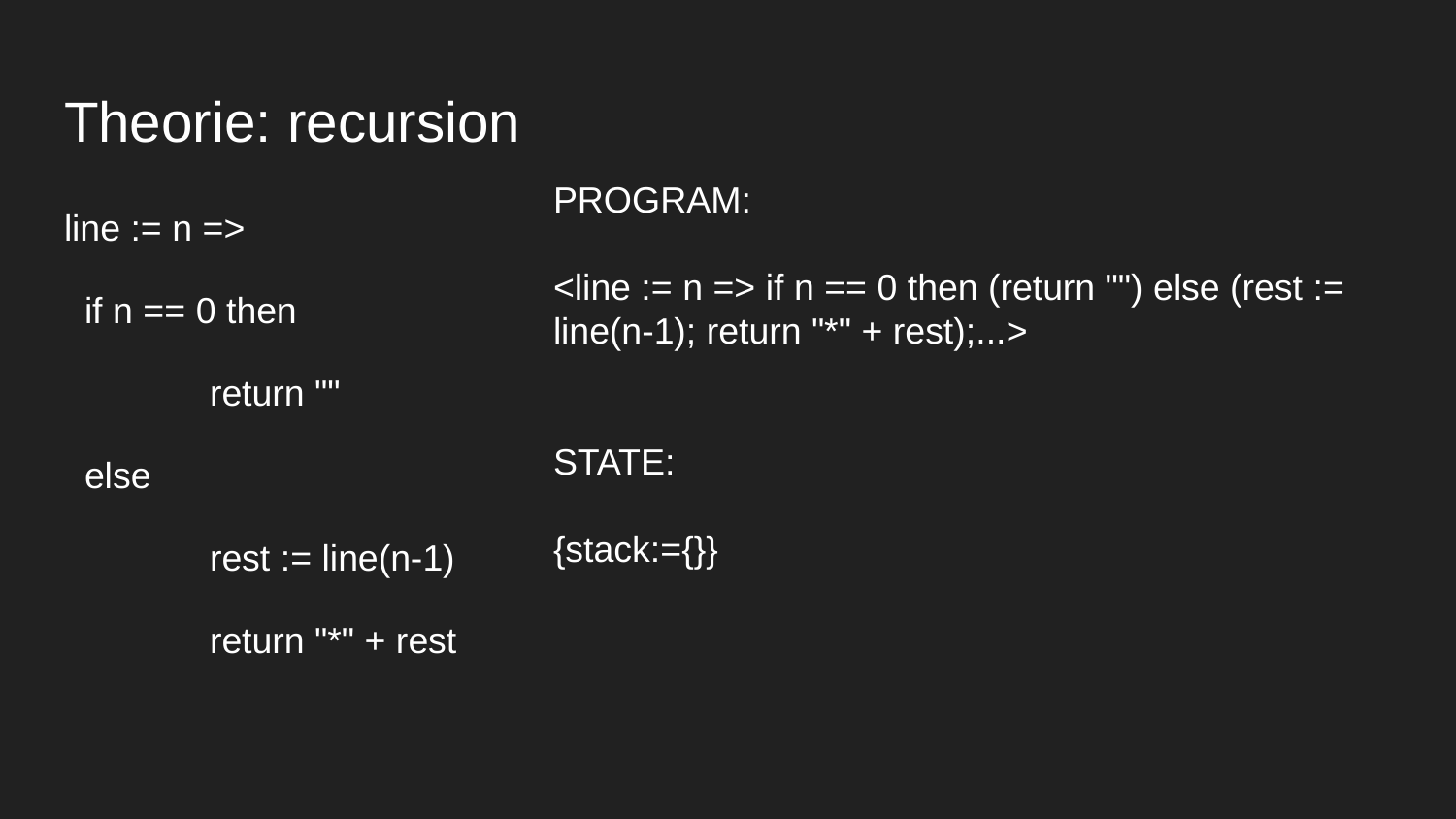

# Theorie: recursion
PROGRAM:

<line := n => if n == 0 then (return "") else (rest := line(n-1); return "*" + rest);...>

STATE:

{stack:={}}
line := n =>
  if n == 0 then
	return ""
  else
	rest := line(n-1)
	return "*" + rest